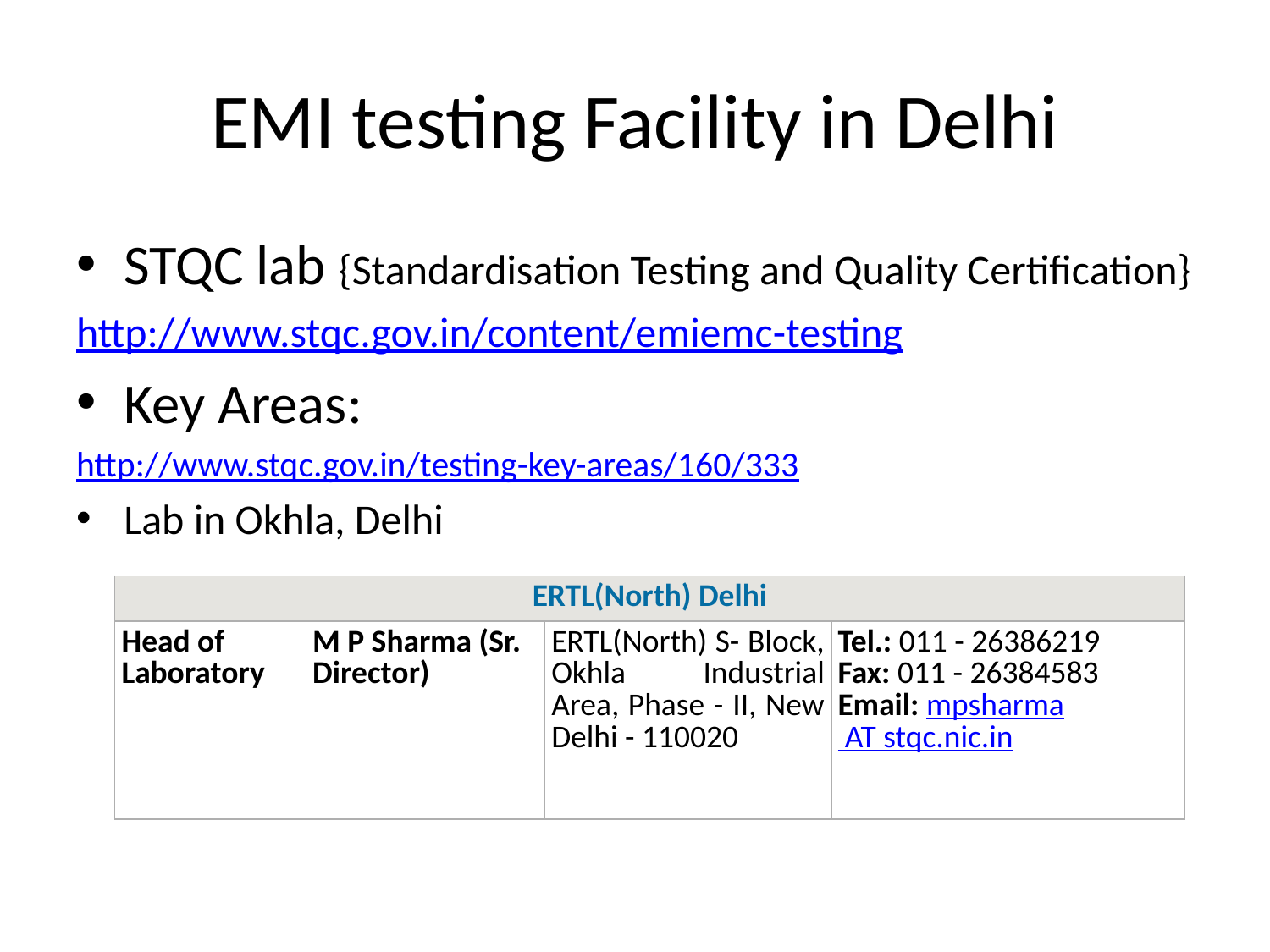

# EMI testing Facility in Delhi
STQC lab {Standardisation Testing and Quality Certification}
http://www.stqc.gov.in/content/emiemc-testing
Key Areas:
http://www.stqc.gov.in/testing-key-areas/160/333
Lab in Okhla, Delhi

| ERTL(North) Delhi |  |  |  |
| --- | --- | --- | --- |
| Head of Laboratory | M P Sharma (Sr. Director) | ERTL(North) S- Block, Okhla Industrial Area, Phase - II, New Delhi - 110020 | Tel.: 011 - 26386219 Fax: 011 - 26384583 Email: mpsharma AT stqc.nic.in |